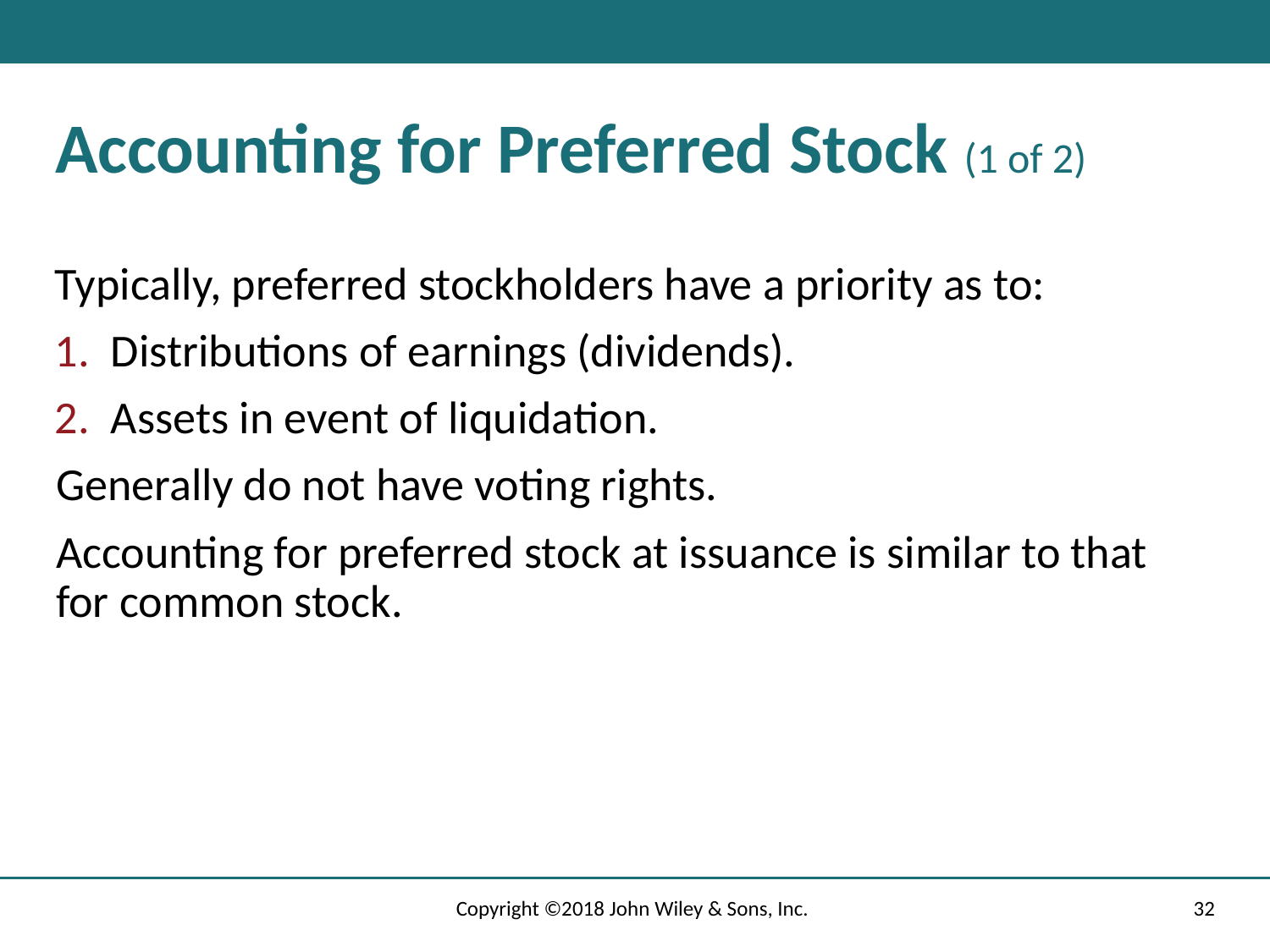

# Accounting for Preferred Stock (1 of 2)
Typically, preferred stockholders have a priority as to:
Distributions of earnings (dividends).
Assets in event of liquidation.
Generally do not have voting rights.
Accounting for preferred stock at issuance is similar to that for common stock.
Copyright ©2018 John Wiley & Sons, Inc.
32